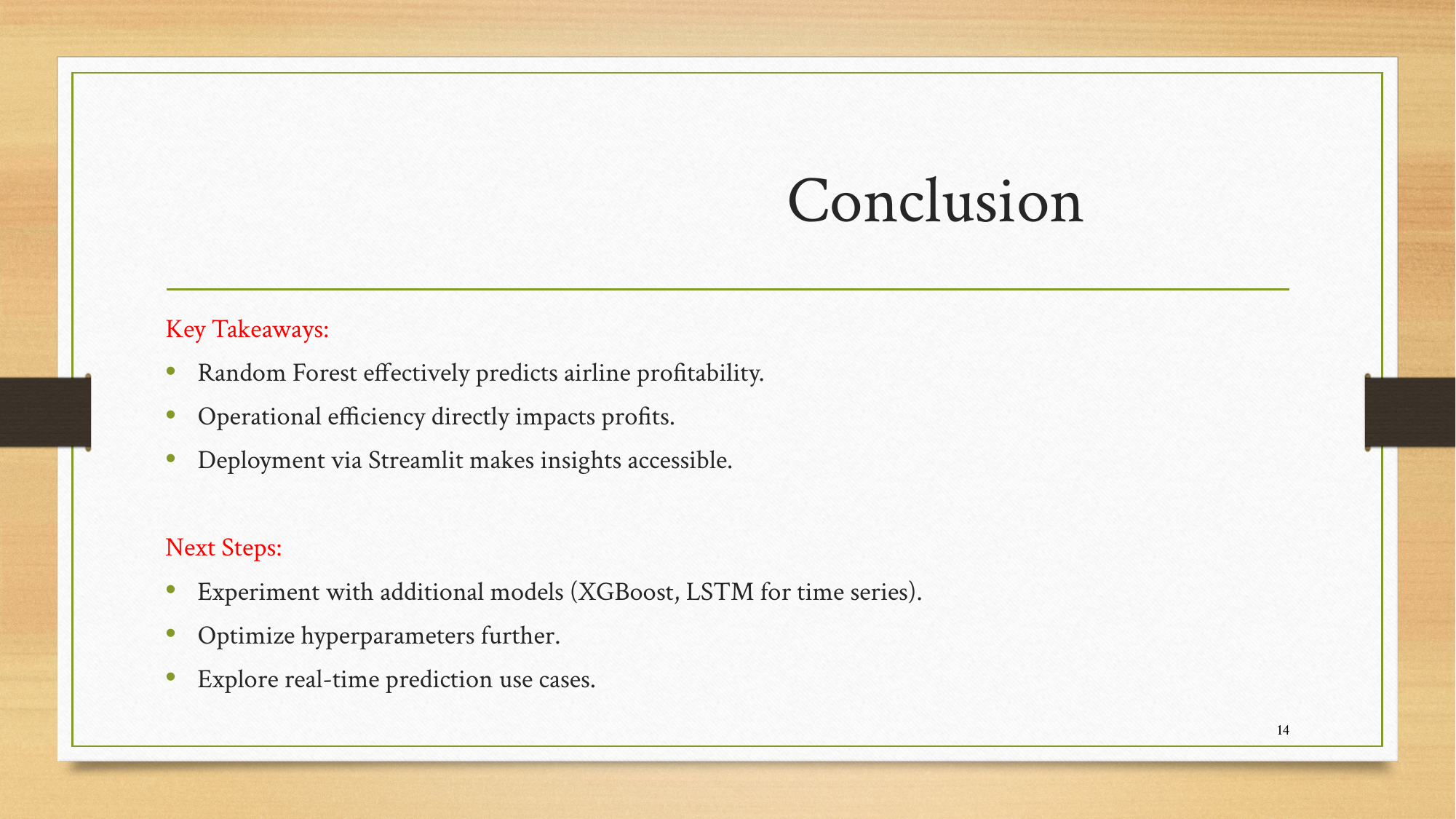

# Conclusion
Key Takeaways:
Random Forest effectively predicts airline profitability.
Operational efficiency directly impacts profits.
Deployment via Streamlit makes insights accessible.

Next Steps:
Experiment with additional models (XGBoost, LSTM for time series).
Optimize hyperparameters further.
Explore real-time prediction use cases.
14